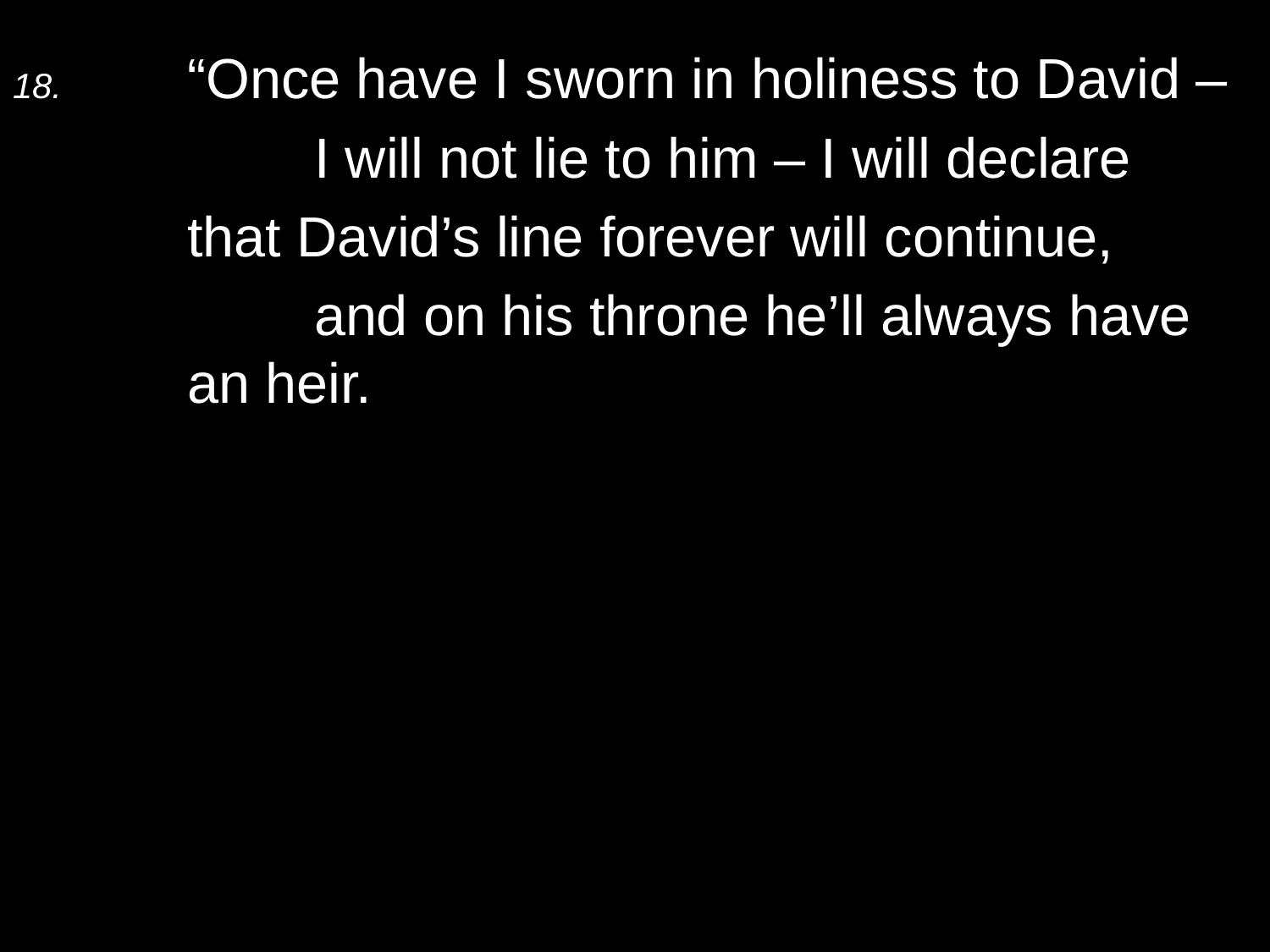

18.	“Once have I sworn in holiness to David –
		I will not lie to him – I will declare
	that David’s line forever will continue,
		and on his throne he’ll always have an heir.